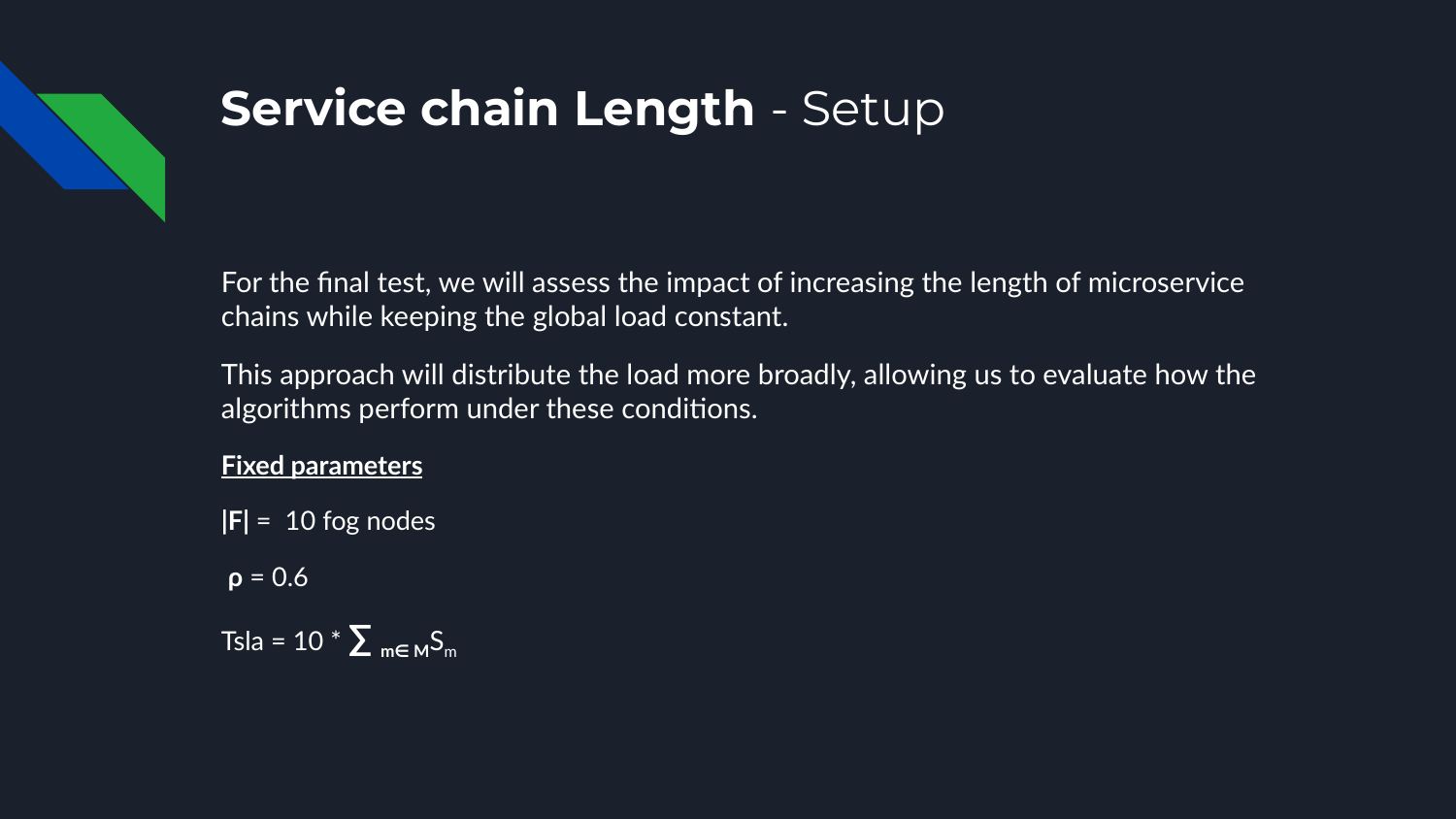

# Service chain Length - Setup
For the final test, we will assess the impact of increasing the length of microservice chains while keeping the global load constant.
This approach will distribute the load more broadly, allowing us to evaluate how the algorithms perform under these conditions.
Fixed parameters
|F| =  10 fog nodes
 ρ = 0.6
Tsla = 10 * ∑ m∈ MSm